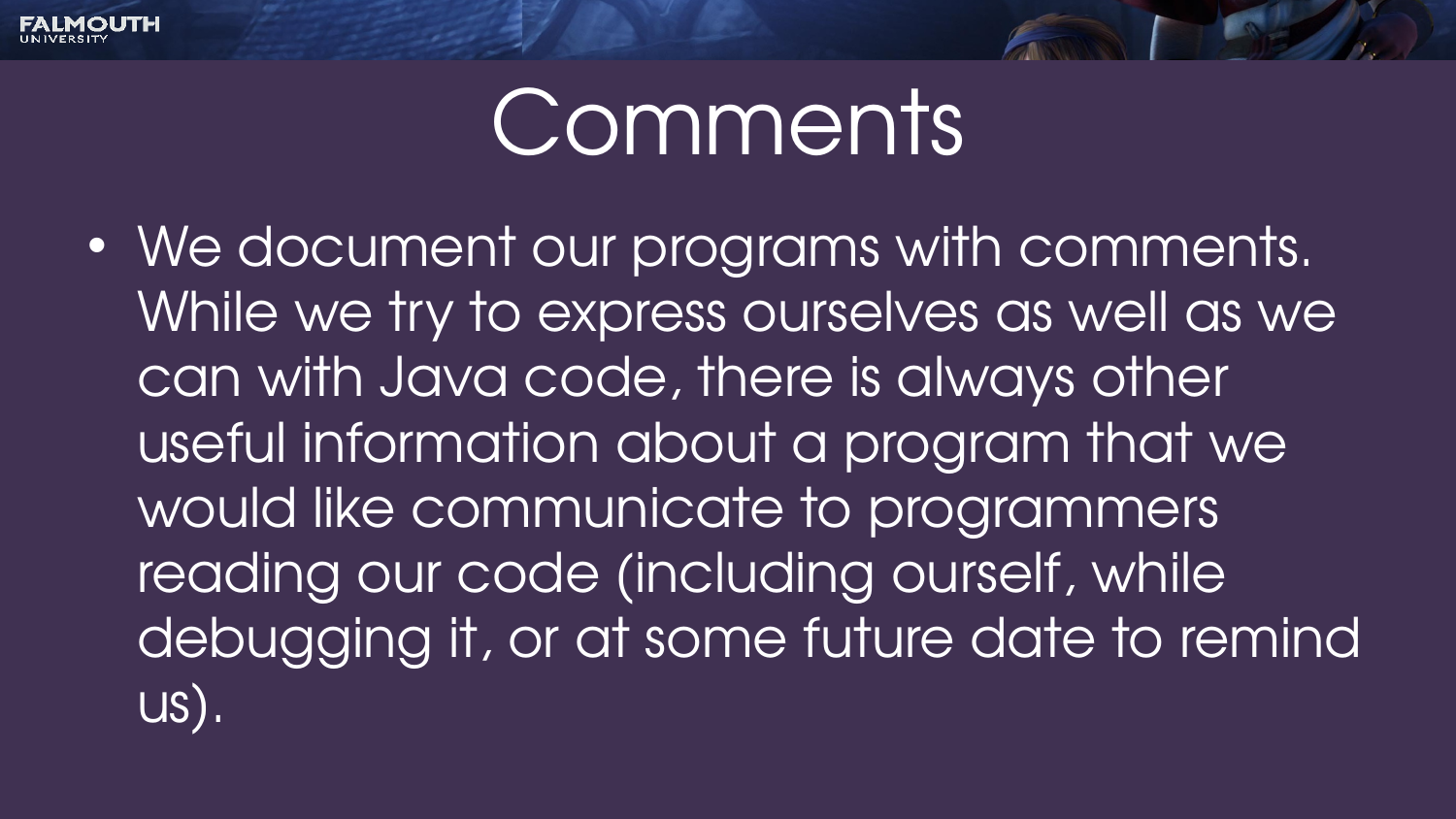

# Comments
We document our programs with comments. While we try to express ourselves as well as we can with Java code, there is always other useful information about a program that we would like communicate to programmers reading our code (including ourself, while debugging it, or at some future date to remind us).